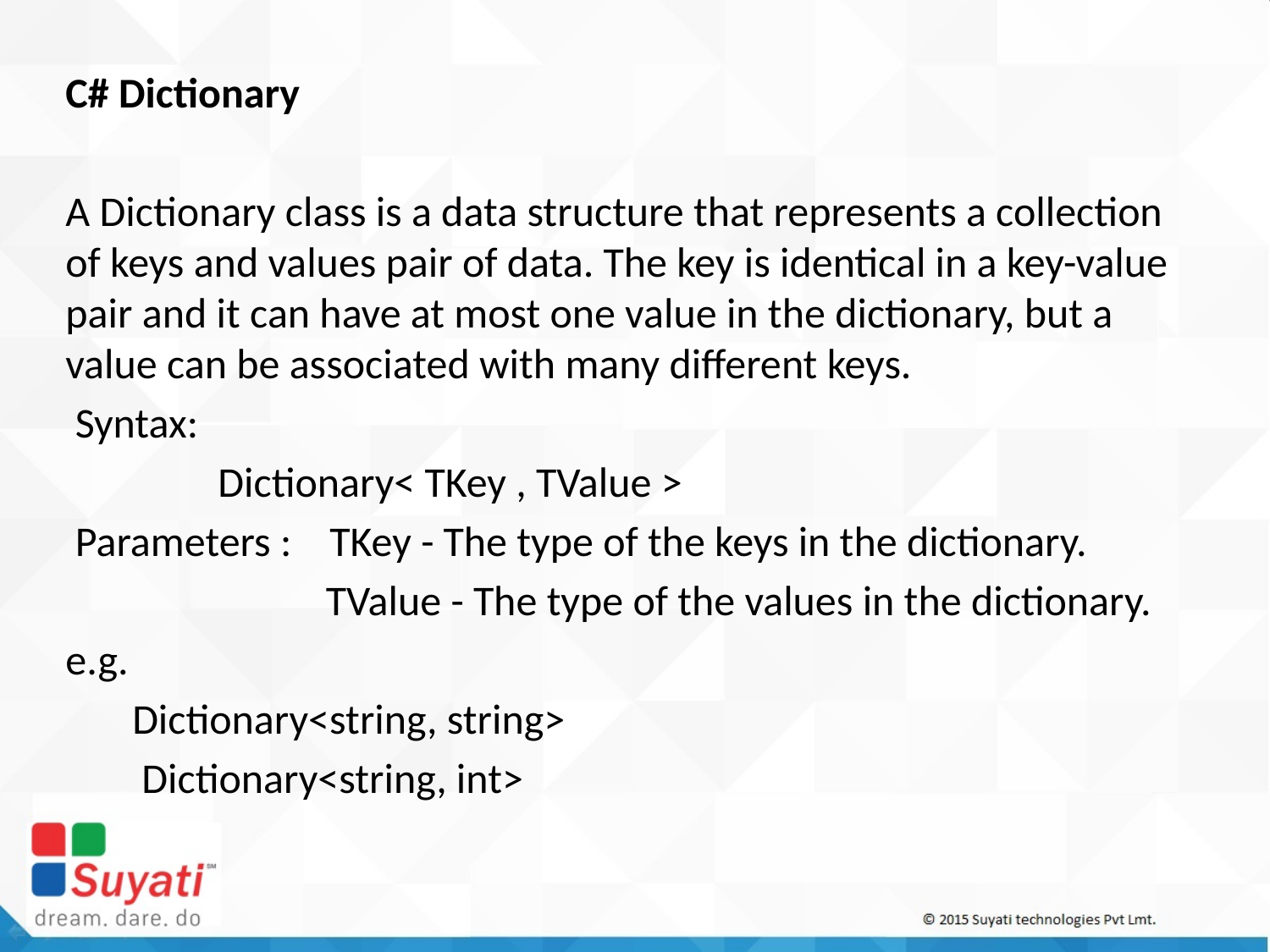

C# Dictionary

A Dictionary class is a data structure that represents a collection of keys and values pair of data. The key is identical in a key-value pair and it can have at most one value in the dictionary, but a value can be associated with many different keys.
 Syntax:
                Dictionary< TKey , TValue >
 Parameters :    TKey - The type of the keys in the dictionary.
	              TValue - The type of the values in the dictionary.
e.g.
       Dictionary<string, string>
        Dictionary<string, int>